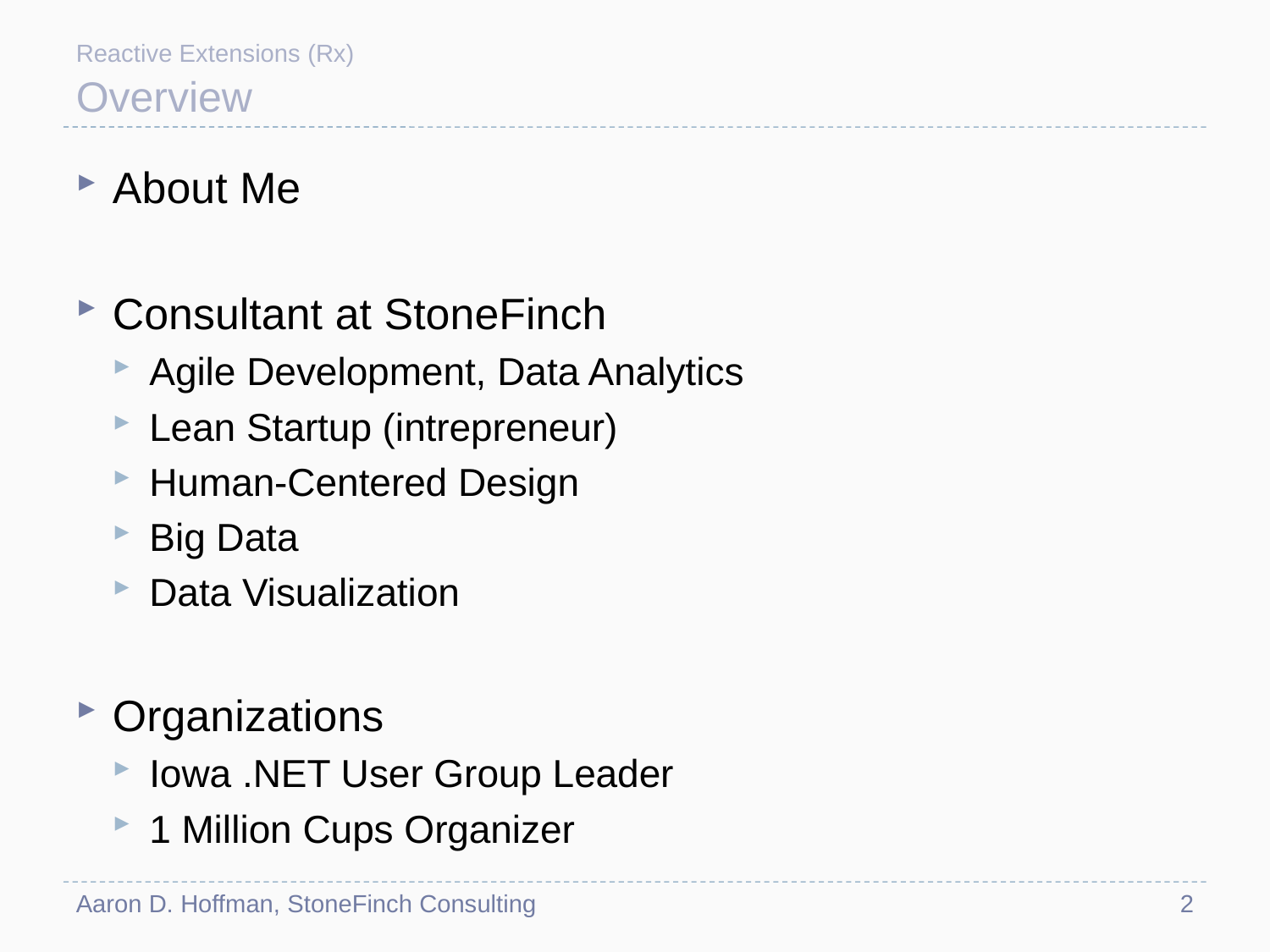

Reactive Extensions (Rx)
# Overview
About Me

Consultant at StoneFinch
Agile Development, Data Analytics
Lean Startup (intrepreneur)
Human-Centered Design
Big Data
Data Visualization

Organizations
Iowa .NET User Group Leader
1 Million Cups Organizer

Aaron D. Hoffman, StoneFinch Consulting
2